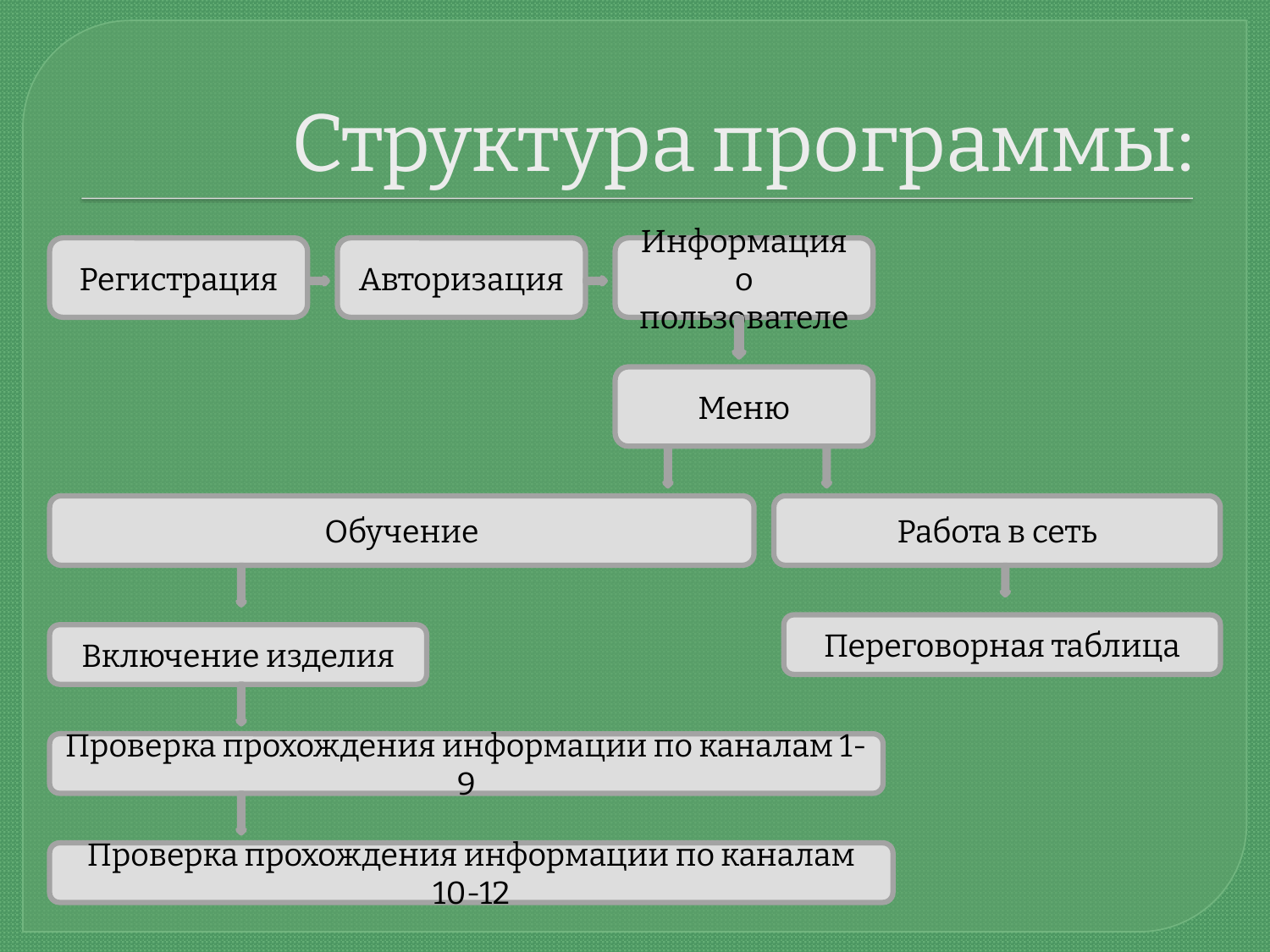

# Структура программы:
Регистрация
Авторизация
Информация о пользователе

Меню

Обучение
Работа в сеть

Переговорная таблица
Включение изделия

Проверка прохождения информации по каналам 1-9

Проверка прохождения информации по каналам 10-12